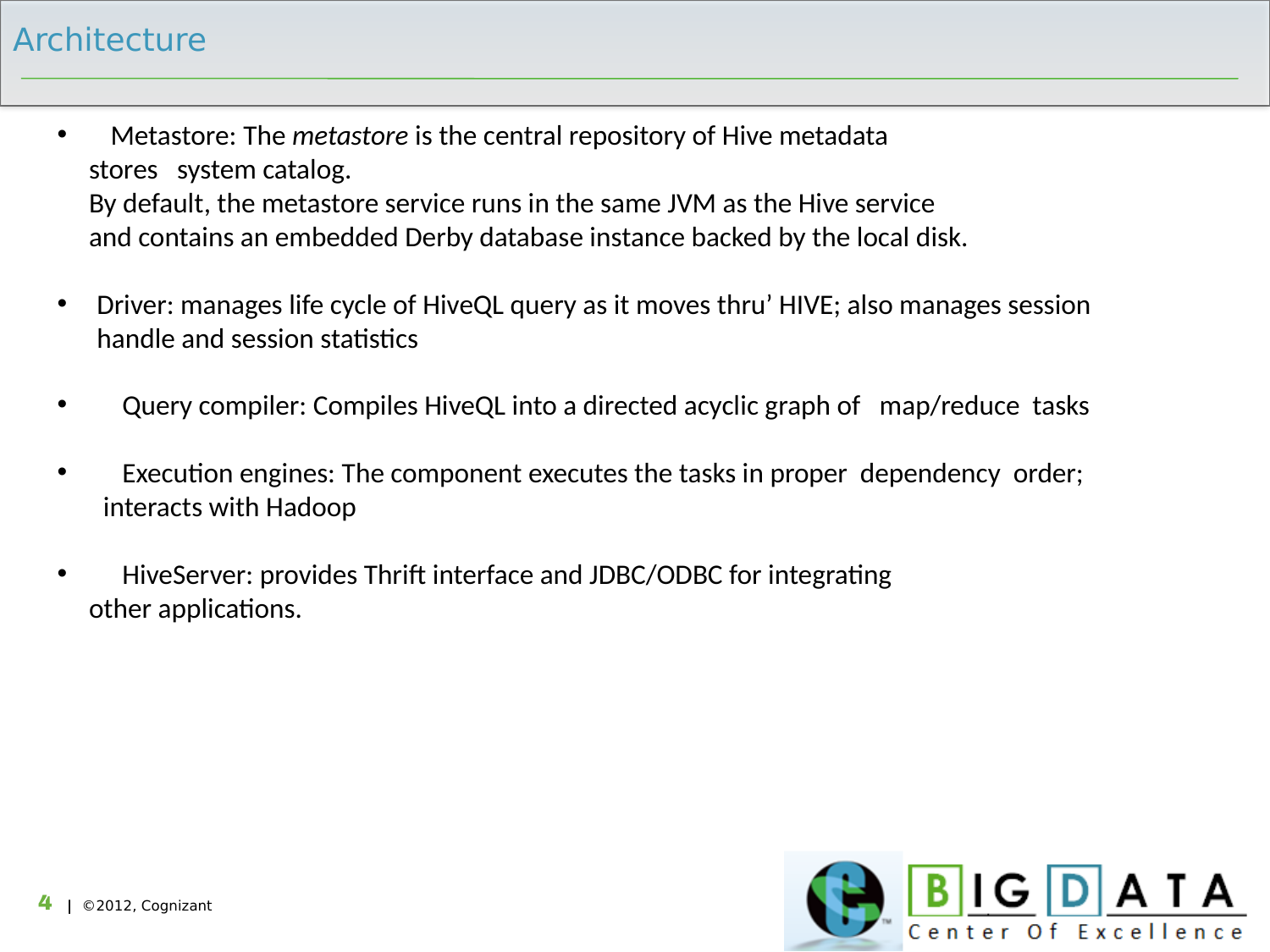

Architecture
   Metastore: The metastore is the central repository of Hive metadata
     stores   system catalog.
     By default, the metastore service runs in the same JVM as the Hive service
     and contains an embedded Derby database instance backed by the local disk.

Driver: manages life cycle of HiveQL query as it moves thru’ HIVE; also manages session handle and session statistics

    Query compiler: Compiles HiveQL into a directed acyclic graph of   map/reduce  tasks

    Execution engines: The component executes the tasks in proper  dependency  order;    interacts with Hadoop

    HiveServer: provides Thrift interface and JDBC/ODBC for integrating
     other applications.

4